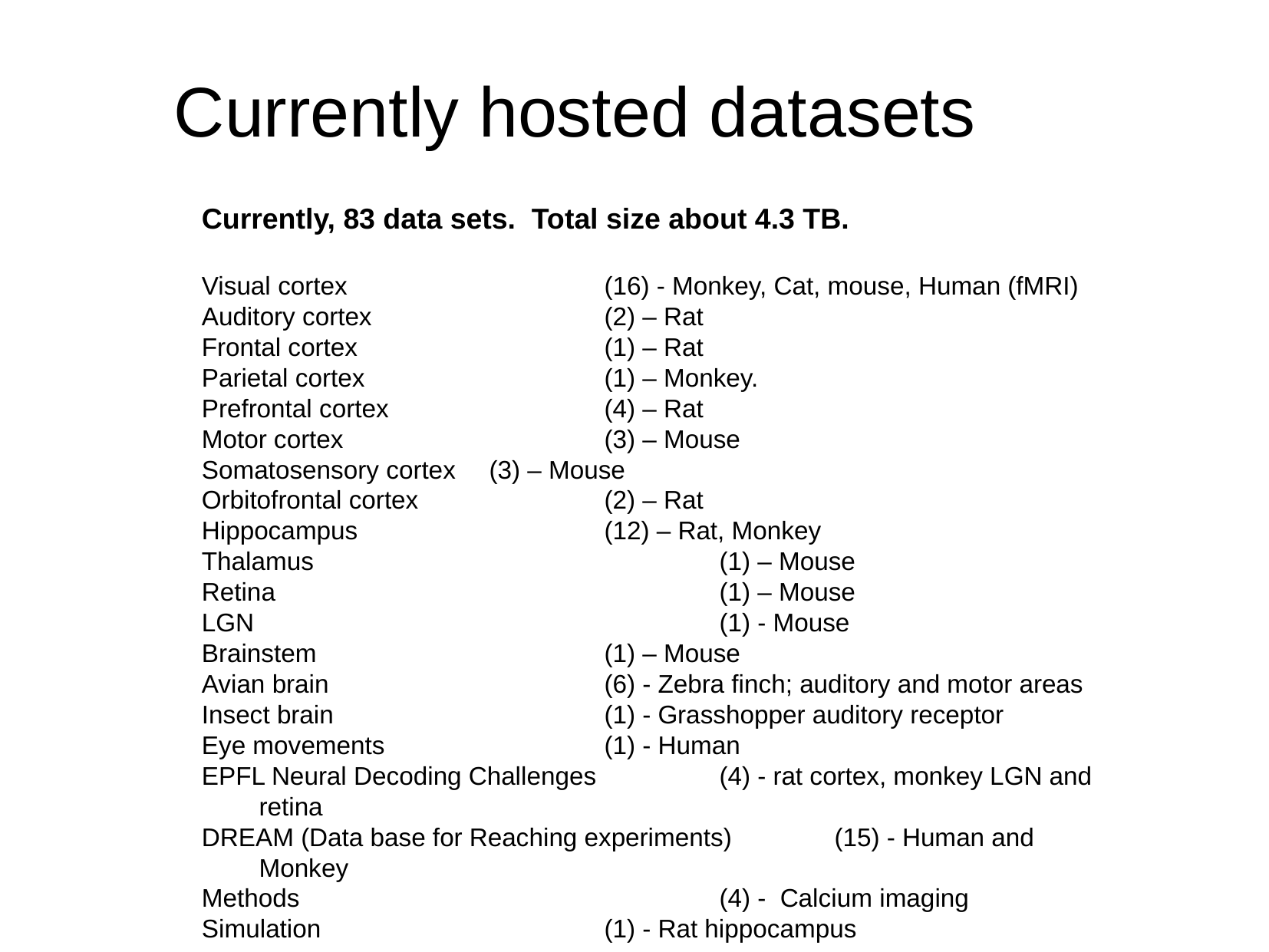

Currently hosted datasets
Currently, 83 data sets.  Total size about 4.3 TB.

Visual cortex 			(16) - Monkey, Cat, mouse, Human (fMRI)
Auditory cortex 		(2) – Rat
Frontal cortex			(1) – Rat
Parietal cortex			(1) – Monkey.
Prefrontal cortex		(4) – Rat
Motor cortex			(3) – Mouse
Somatosensory cortex	(3) – Mouse
Orbitofrontal cortex		(2) – Rat
Hippocampus 			(12) – Rat, Monkey
Thalamus				(1) – Mouse
Retina				(1) – Mouse
LGN 				(1) - Mouse
Brainstem			(1) – Mouse
Avian brain 			(6) - Zebra finch; auditory and motor areas
Insect brain			(1) - Grasshopper auditory receptor
Eye movements 		(1) - Human
EPFL Neural Decoding Challenges		(4) - rat cortex, monkey LGN and retina
DREAM (Data base for Reaching experiments)	(15) - Human and Monkey
Methods				(4) -  Calcium imaging
Simulation			(1) - Rat hippocampus